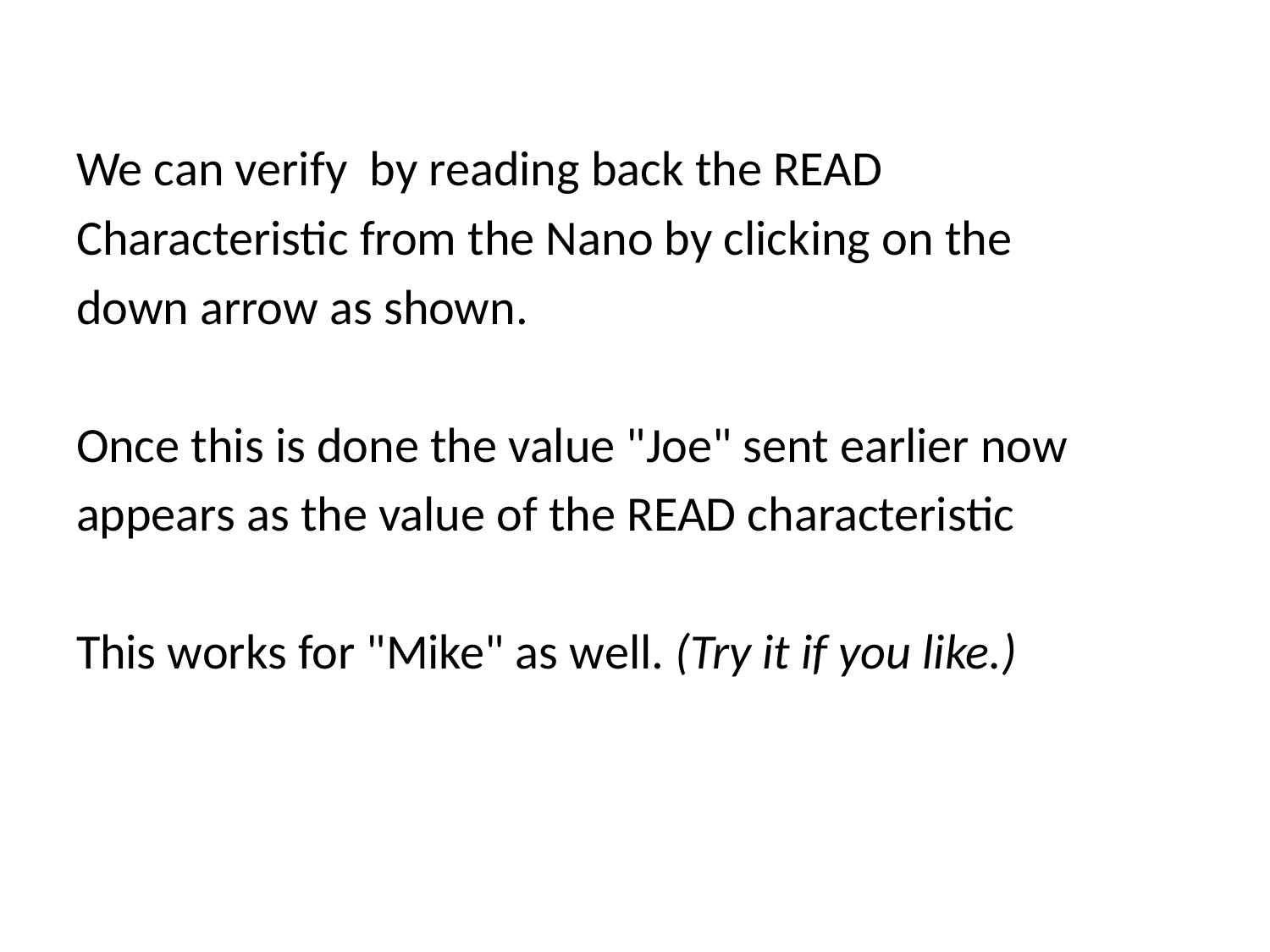

We can verify  by reading back the READ
Characteristic from the Nano by clicking on the
down arrow as shown.

Once this is done the value "Joe" sent earlier now
appears as the value of the READ characteristic

This works for "Mike" as well. (Try it if you like.)